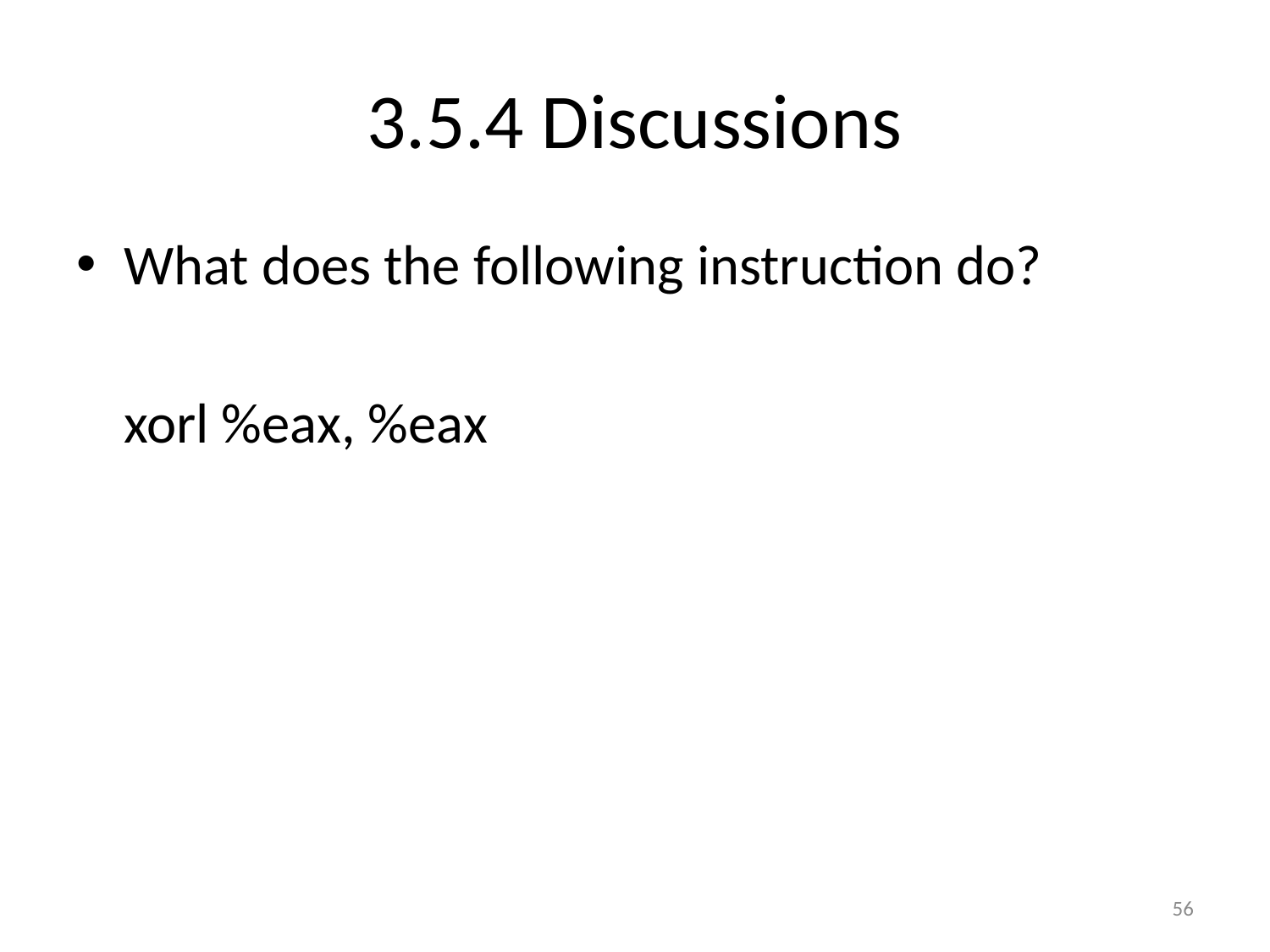

# 3.5.4 Discussions
What does the following instruction do?

	xorl %eax, %eax

56